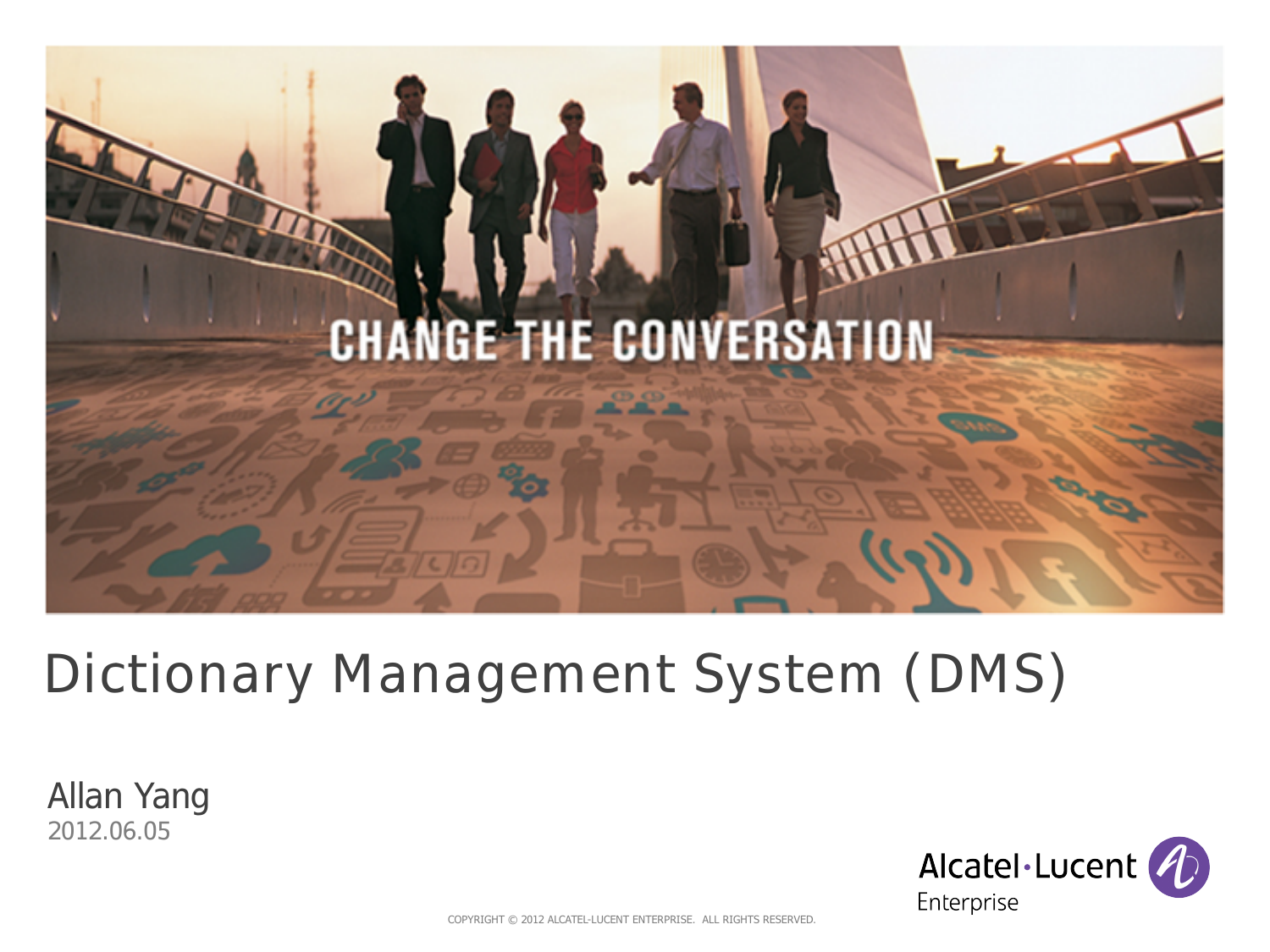

# Dictionary Management System (DMS)
Allan Yang
2012.06.05